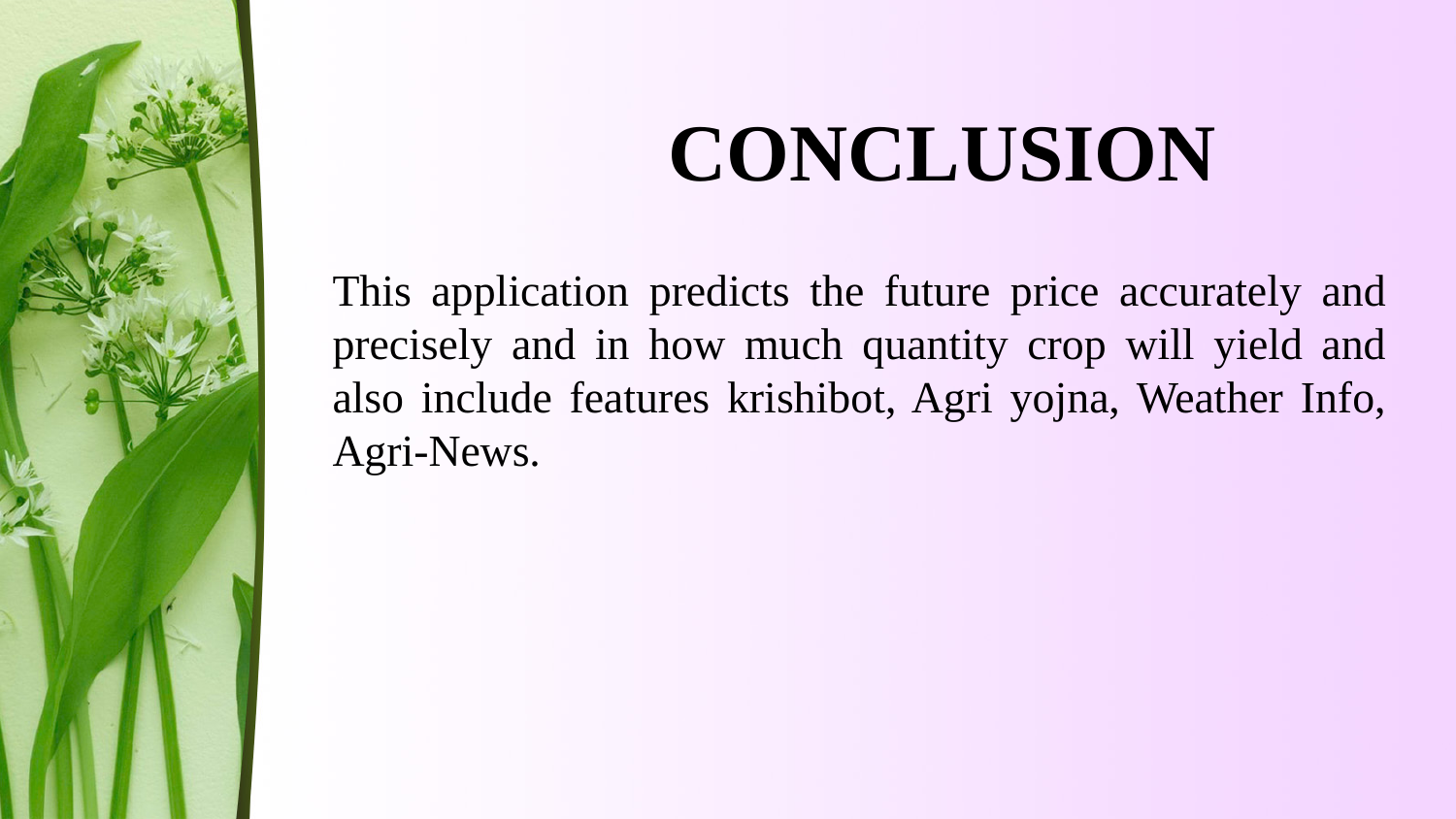

CONCLUSION
This application predicts the future price accurately and precisely and in how much quantity crop will yield and also include features krishibot, Agri yojna, Weather Info, Agri-News.